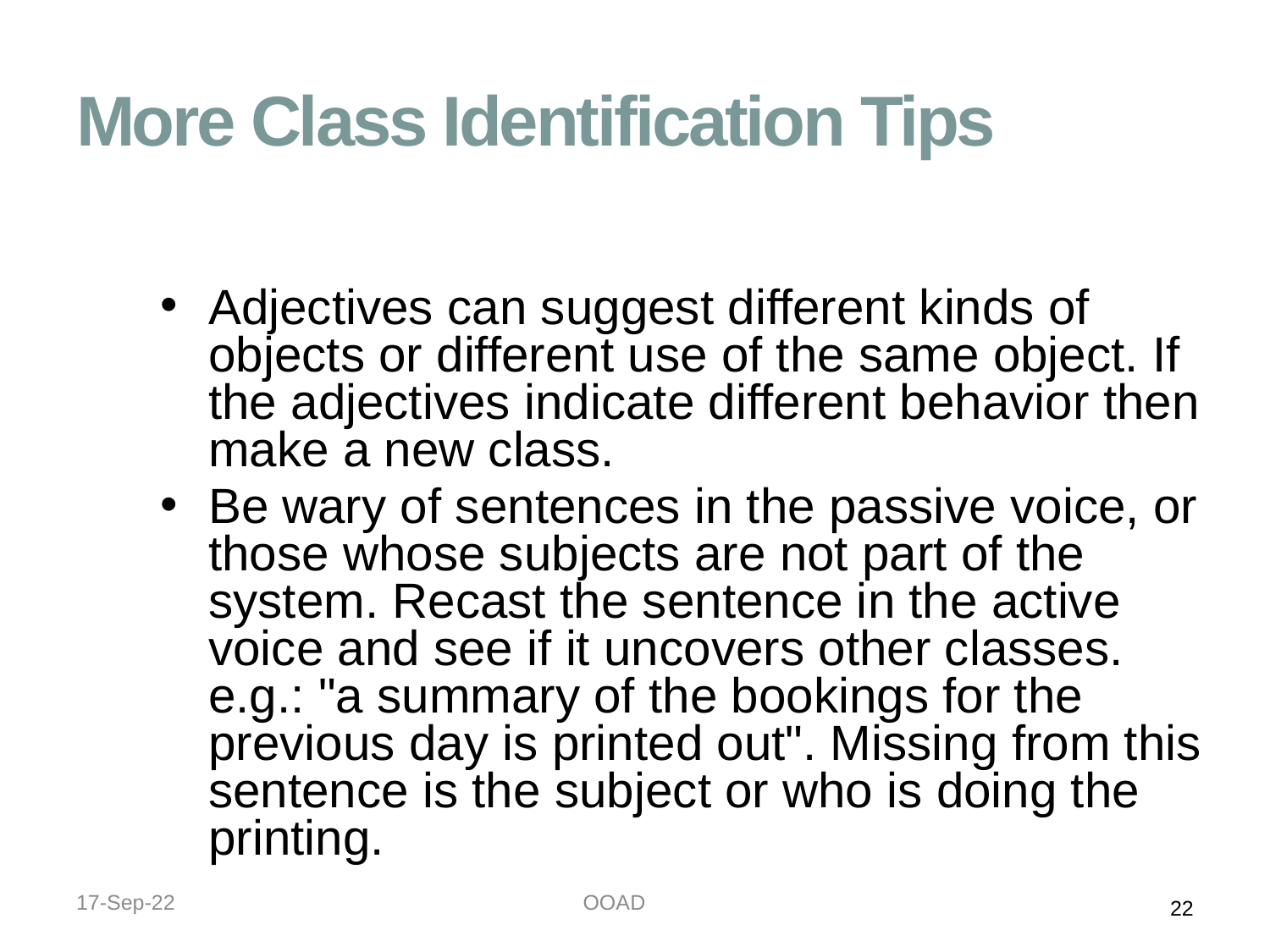

# More Class Identification Tips
Adjectives can suggest different kinds of objects or different use of the same object. If the adjectives indicate different behavior then make a new class.
Be wary of sentences in the passive voice, or those whose subjects are not part of the system. Recast the sentence in the active voice and see if it uncovers other classes. e.g.: "a summary of the bookings for the previous day is printed out". Missing from this sentence is the subject or who is doing the printing.
17-Sep-22
OOAD
22